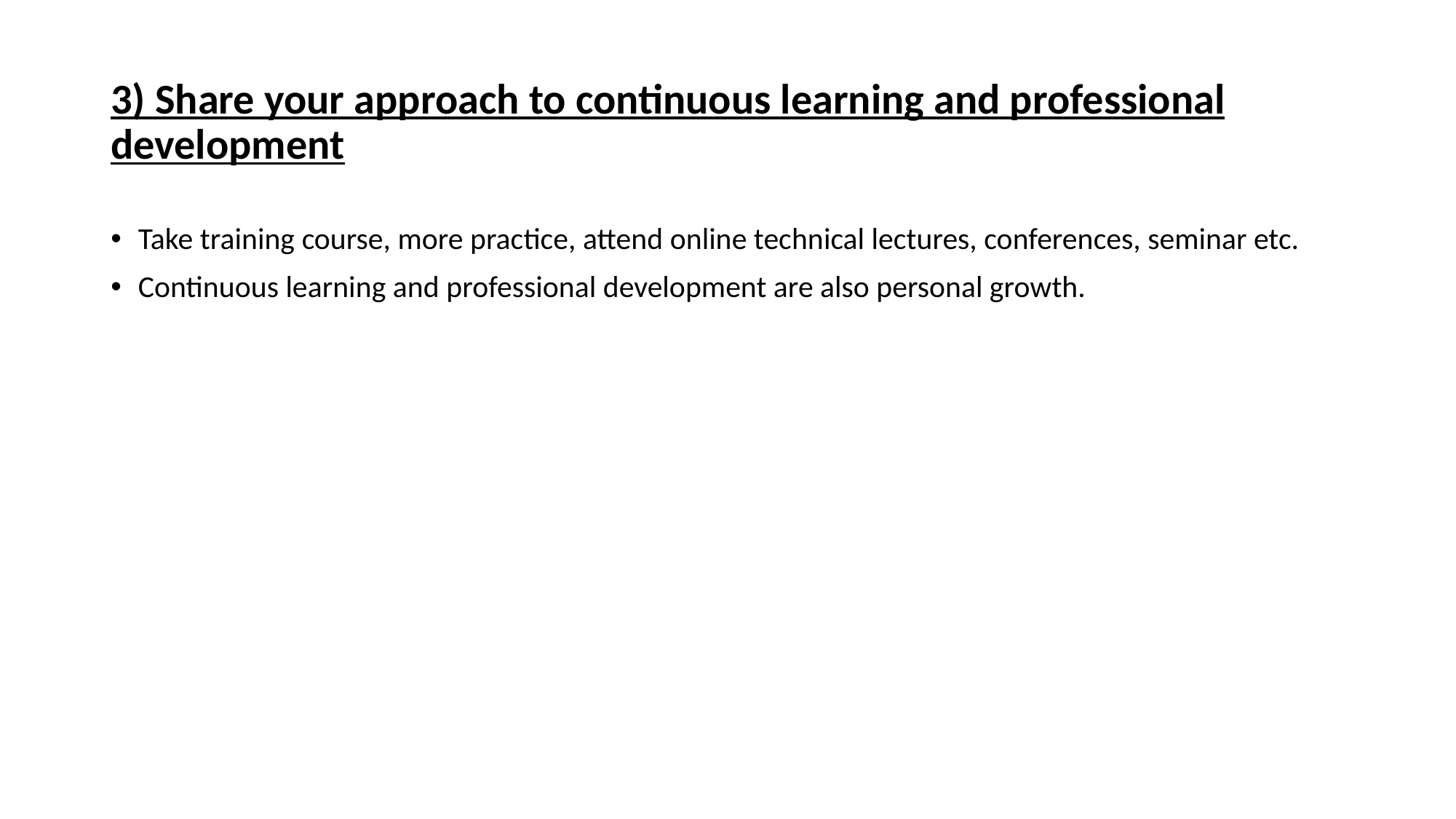

# 3) Share your approach to continuous learning and professional development
Take training course, more practice, attend online technical lectures, conferences, seminar etc.
Continuous learning and professional development are also personal growth.